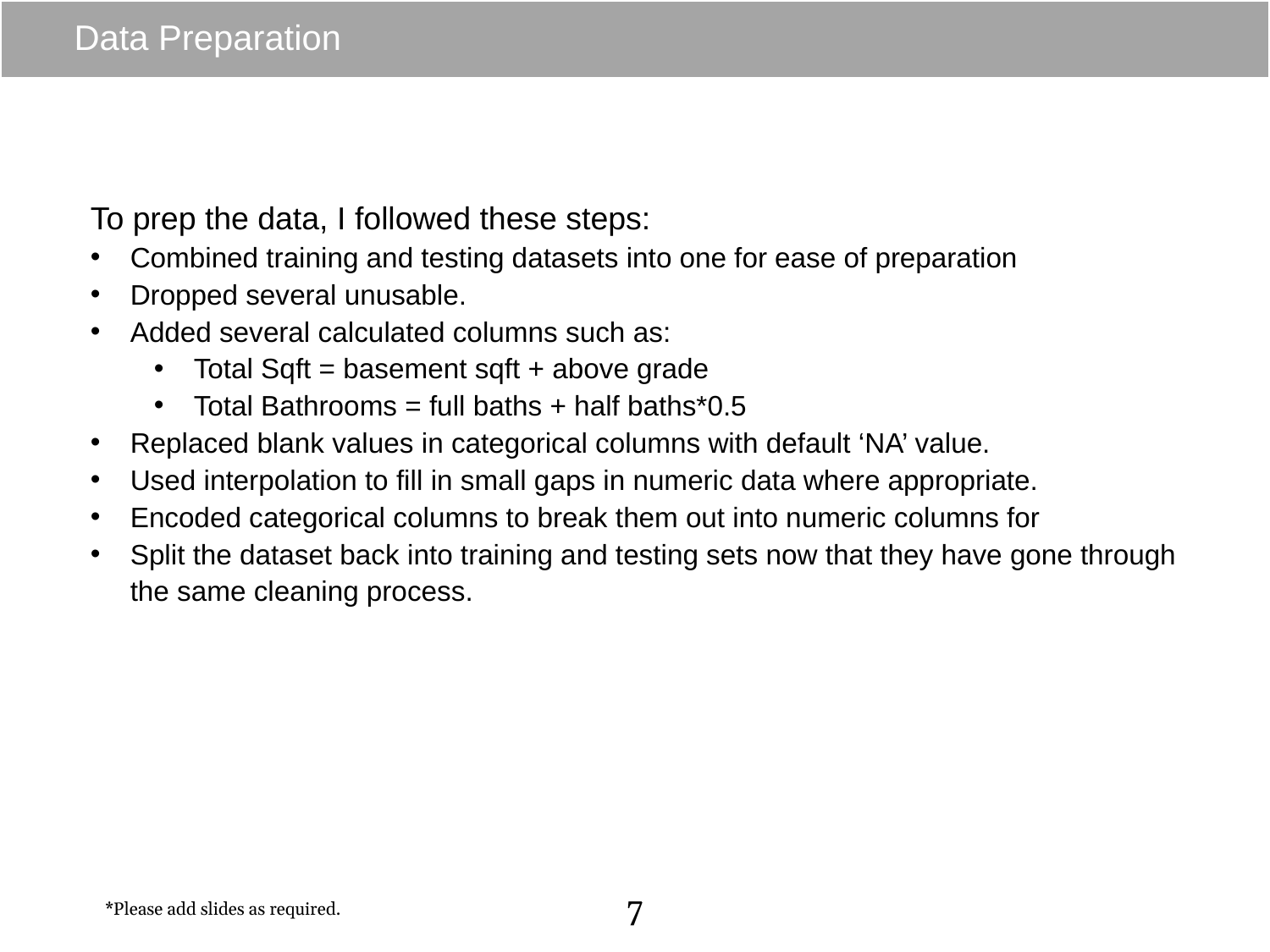

# Data Preparation
To prep the data, I followed these steps:
Combined training and testing datasets into one for ease of preparation
Dropped several unusable.
Added several calculated columns such as:
Total Sqft = basement sqft + above grade
Total Bathrooms = full baths + half baths*0.5
Replaced blank values in categorical columns with default ‘NA’ value.
Used interpolation to fill in small gaps in numeric data where appropriate.
Encoded categorical columns to break them out into numeric columns for
Split the dataset back into training and testing sets now that they have gone through the same cleaning process.
7
*Please add slides as required.